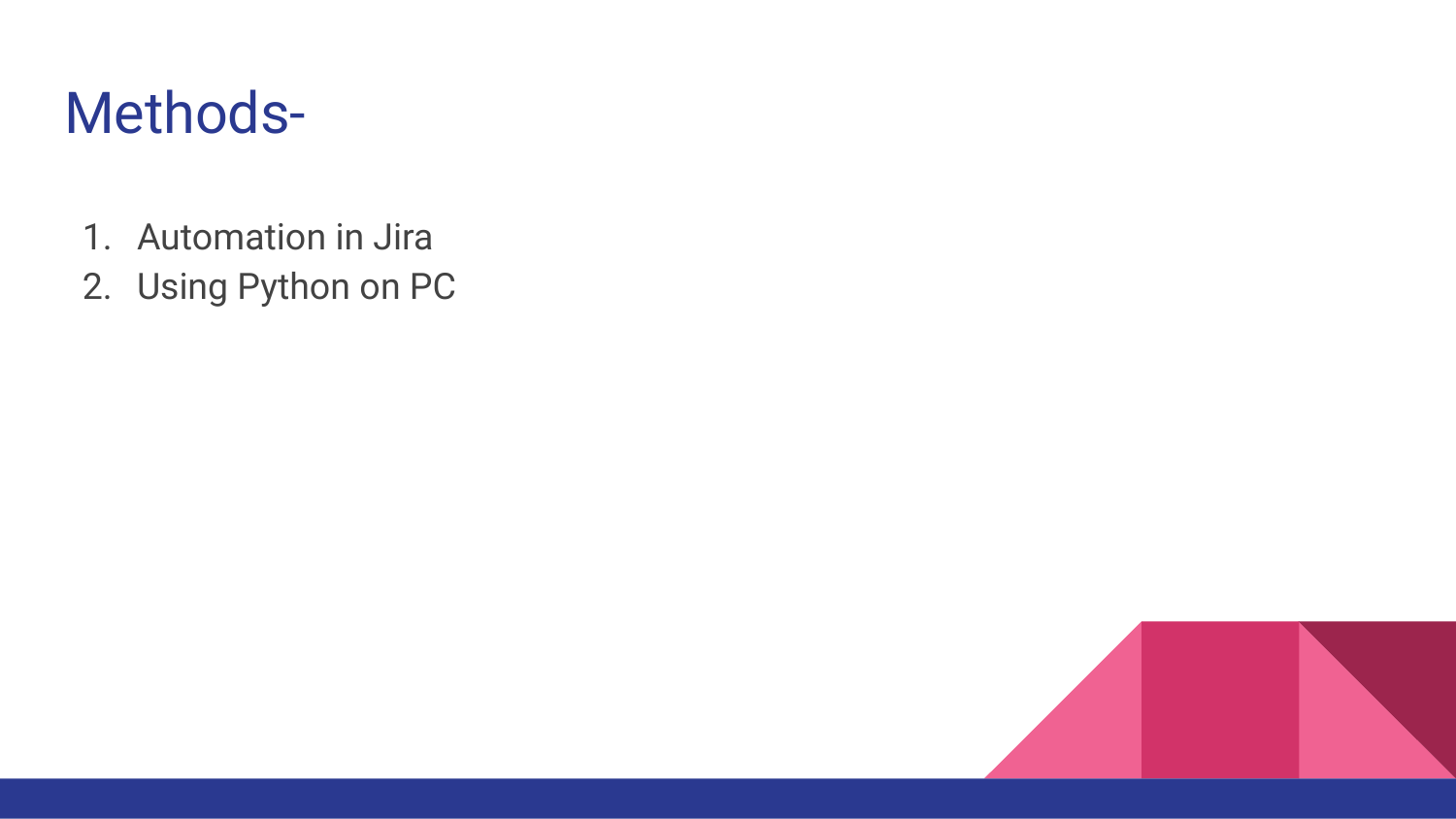

# Methods-
Automation in Jira
Using Python on PC